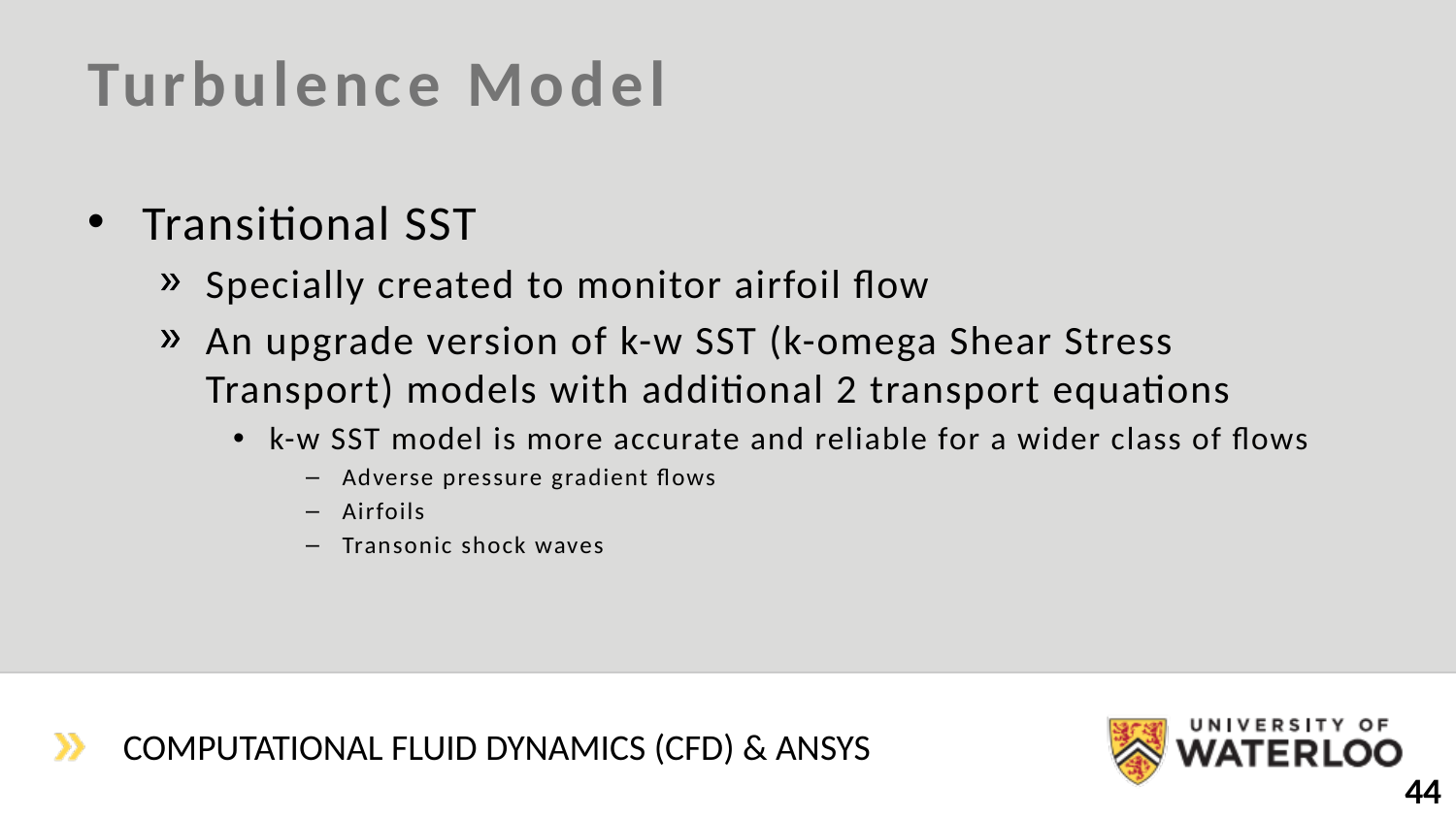

# Turbulence Model
Transitional SST
Specially created to monitor airfoil flow
An upgrade version of k-w SST (k-omega Shear Stress Transport) models with additional 2 transport equations
k-w SST model is more accurate and reliable for a wider class of flows
Adverse pressure gradient flows
Airfoils
Transonic shock waves
Computational Fluid Dynamics (CFD) & ANSYS
44